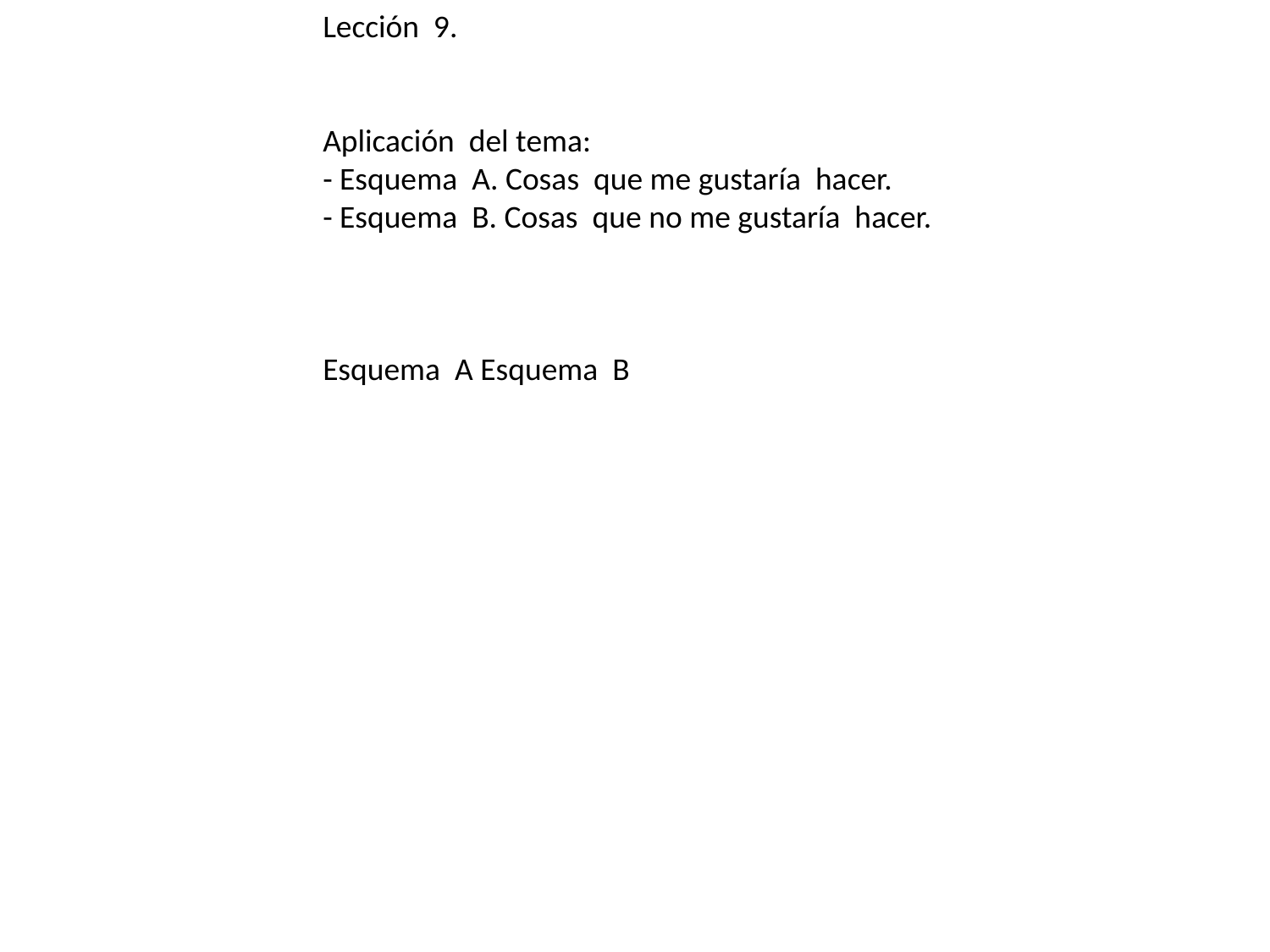

Lección  9.

Aplicación  del tema:
- Esquema  A. Cosas  que me gustaría  hacer.
- Esquema  B. Cosas  que no me gustaría  hacer.

Esquema  A Esquema  B

#